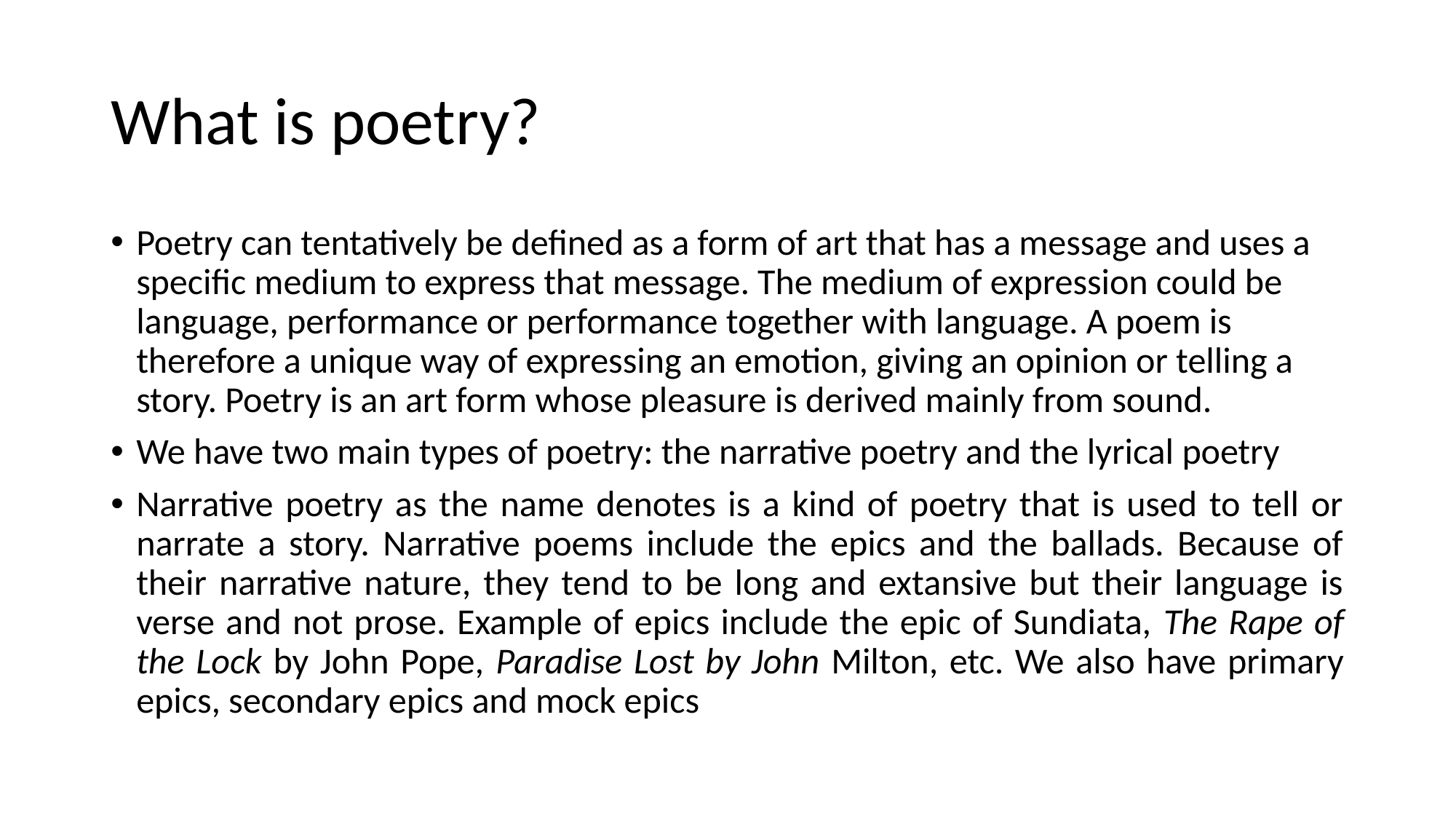

# What is poetry?
Poetry can tentatively be defined as a form of art that has a message and uses a specific medium to express that message. The medium of expression could be language, performance or performance together with language. A poem is therefore a unique way of expressing an emotion, giving an opinion or telling a story. Poetry is an art form whose pleasure is derived mainly from sound.
We have two main types of poetry: the narrative poetry and the lyrical poetry
Narrative poetry as the name denotes is a kind of poetry that is used to tell or narrate a story. Narrative poems include the epics and the ballads. Because of their narrative nature, they tend to be long and extansive but their language is verse and not prose. Example of epics include the epic of Sundiata, The Rape of the Lock by John Pope, Paradise Lost by John Milton, etc. We also have primary epics, secondary epics and mock epics